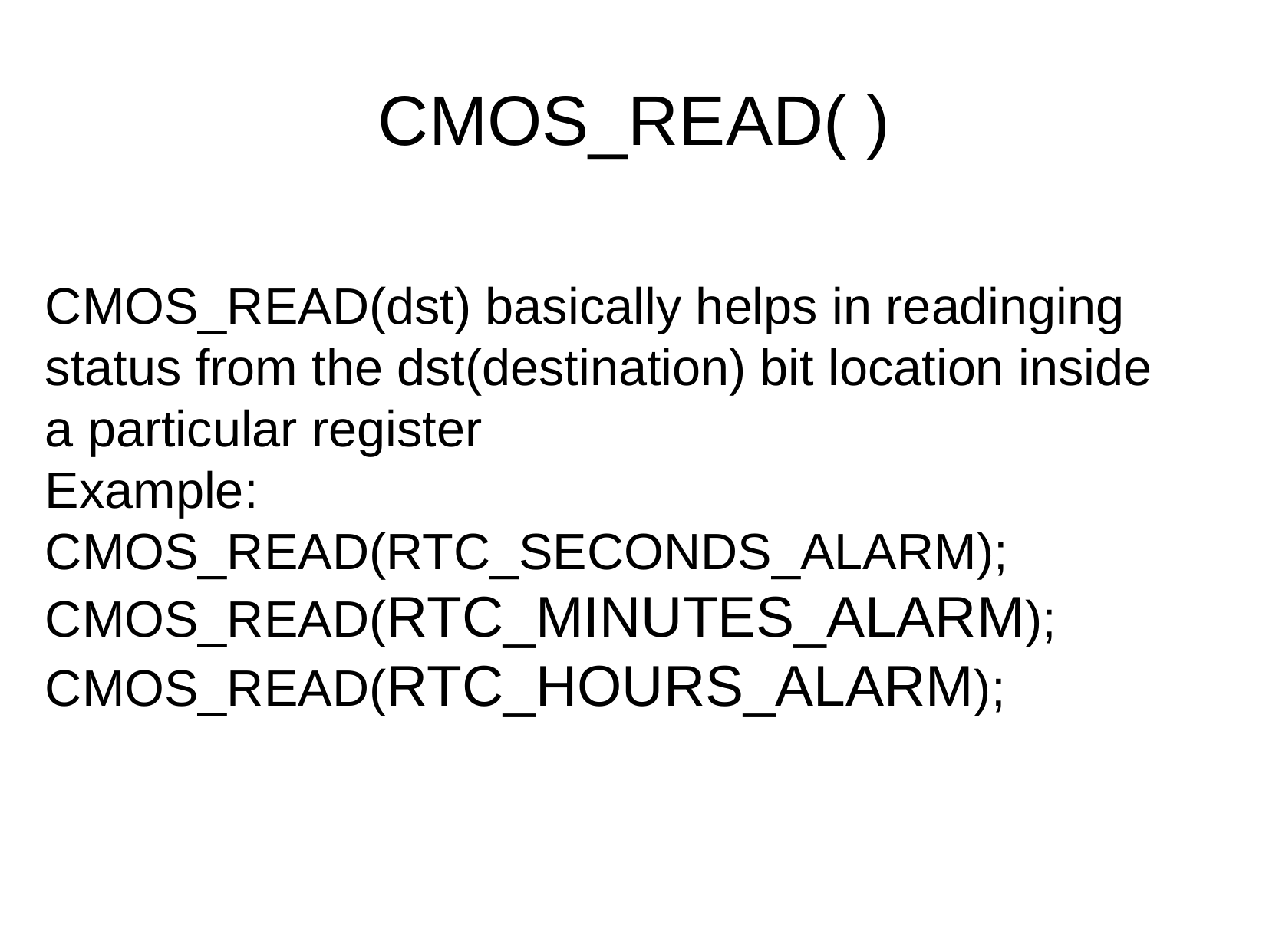

CMOS_READ( )
CMOS_READ(dst) basically helps in readinging status from the dst(destination) bit location inside a particular register
Example:
CMOS_READ(RTC_SECONDS_ALARM);
CMOS_READ(RTC_MINUTES_ALARM);
CMOS_READ(RTC_HOURS_ALARM);